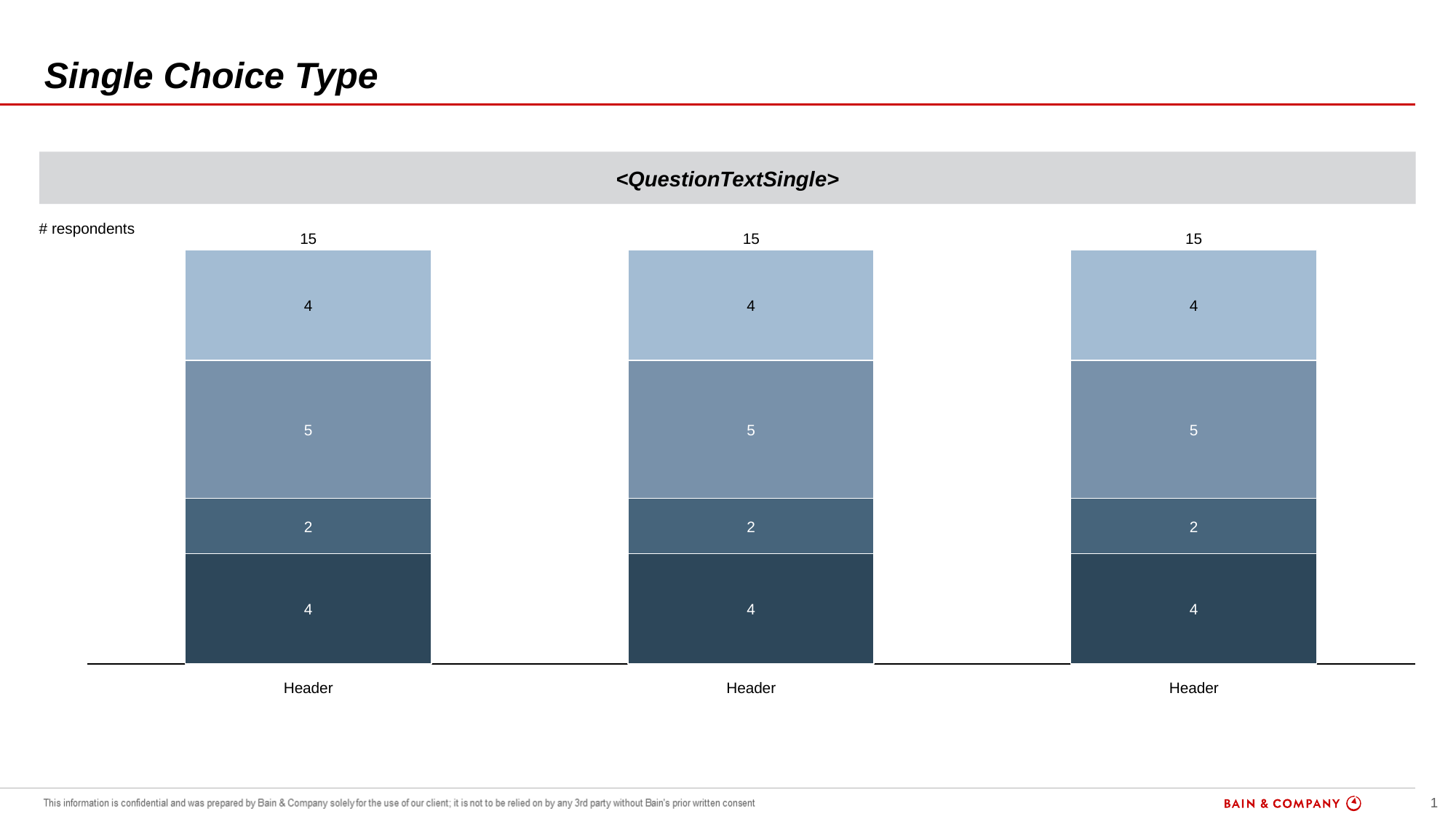

# Single Choice Type
<QuestionTextSingle>
# respondents
15
15
15

### Chart

| Category |  |  |  |  |  |
|---|---|---|---|---|---|
4
4
4
5
5
5
2
2
2
4
4
4
Header
Header
Header